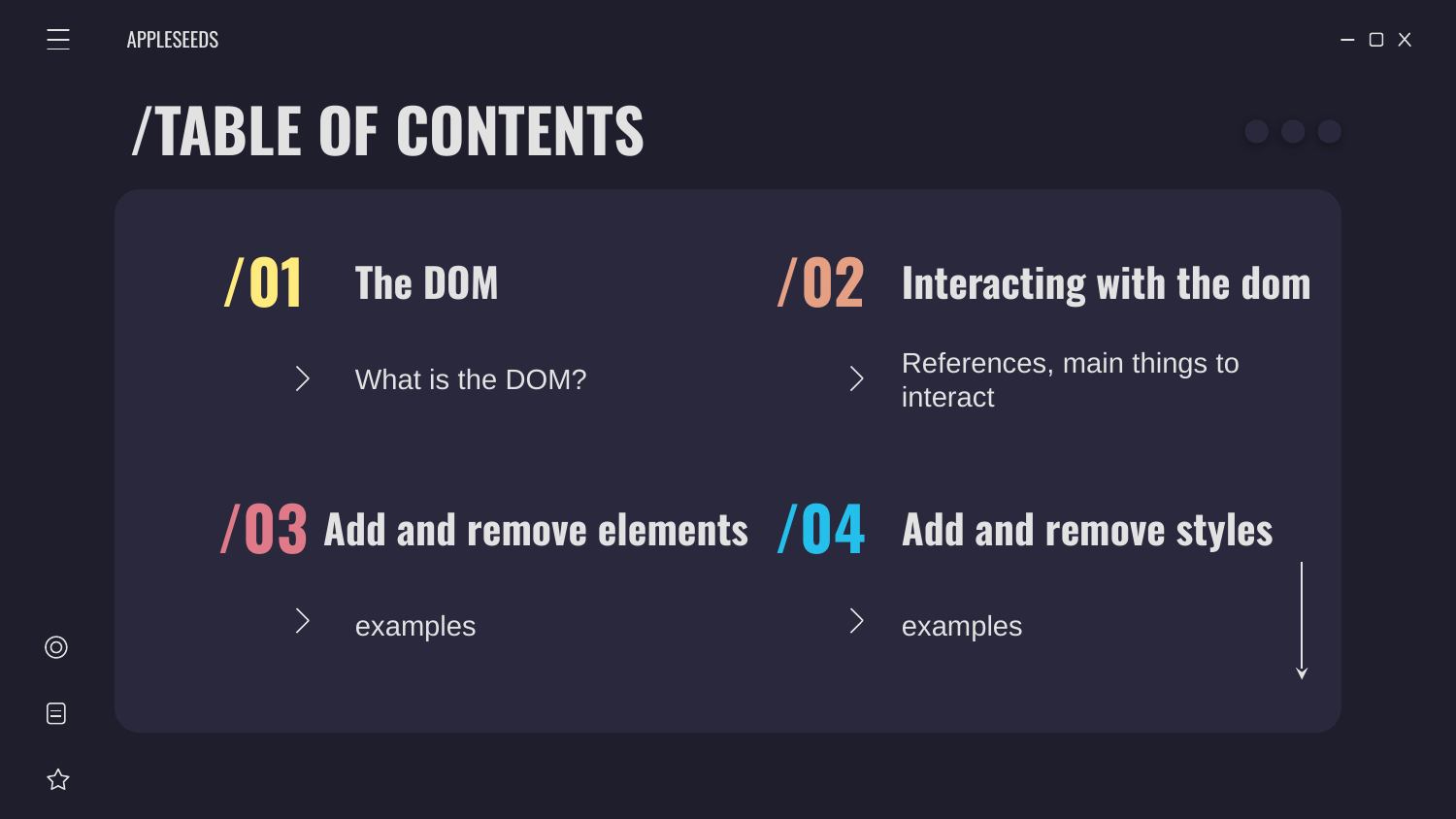

APPLESEEDS

/TABLE OF CONTENTS

/01
/02
# The DOM
Interacting with the dom
What is the DOM?
References, main things to interact

/03
/04
Add and remove styles
Add and remove elements

examples
examples